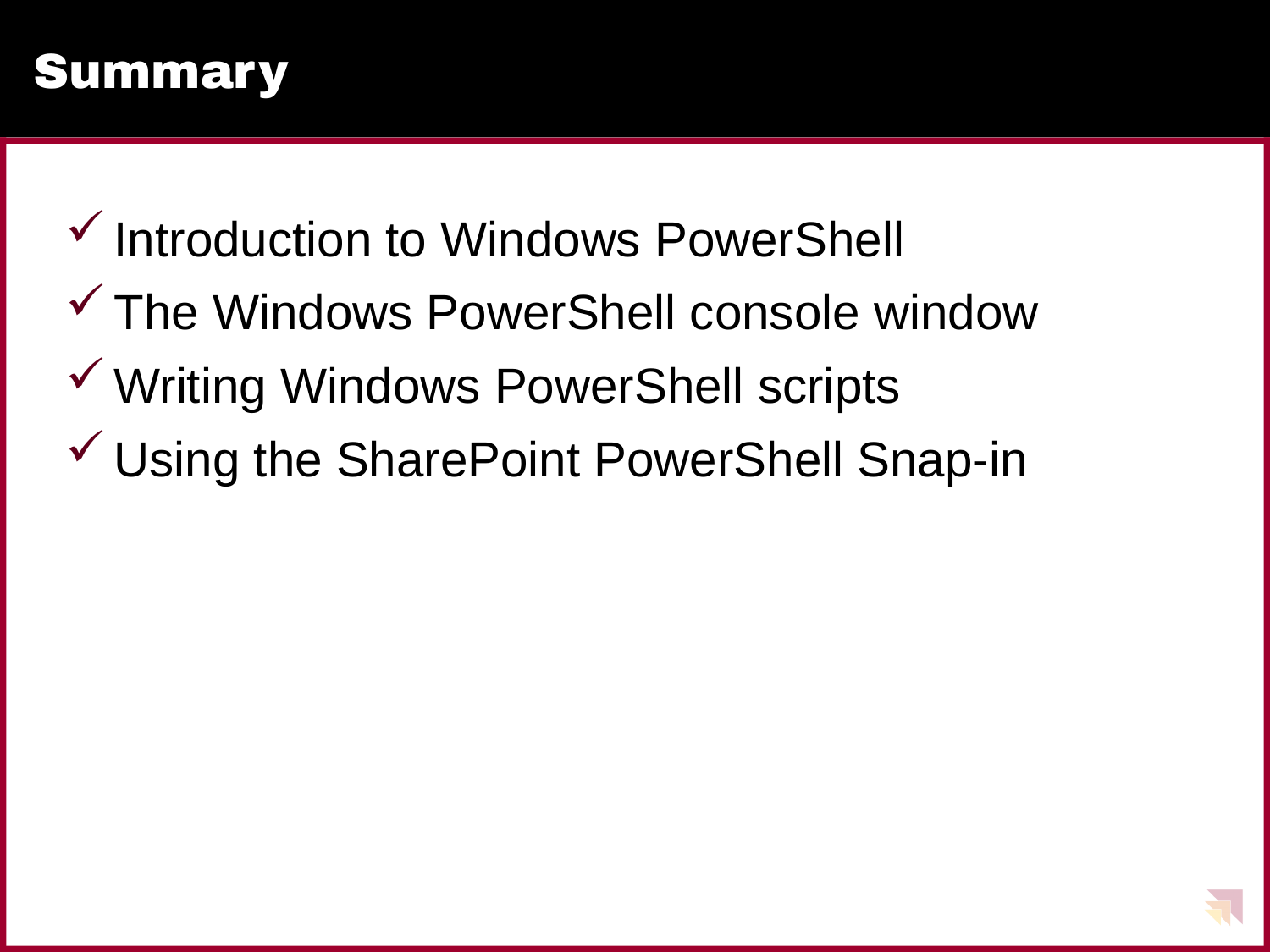

# Summary
Introduction to Windows PowerShell
The Windows PowerShell console window
Writing Windows PowerShell scripts
Using the SharePoint PowerShell Snap-in